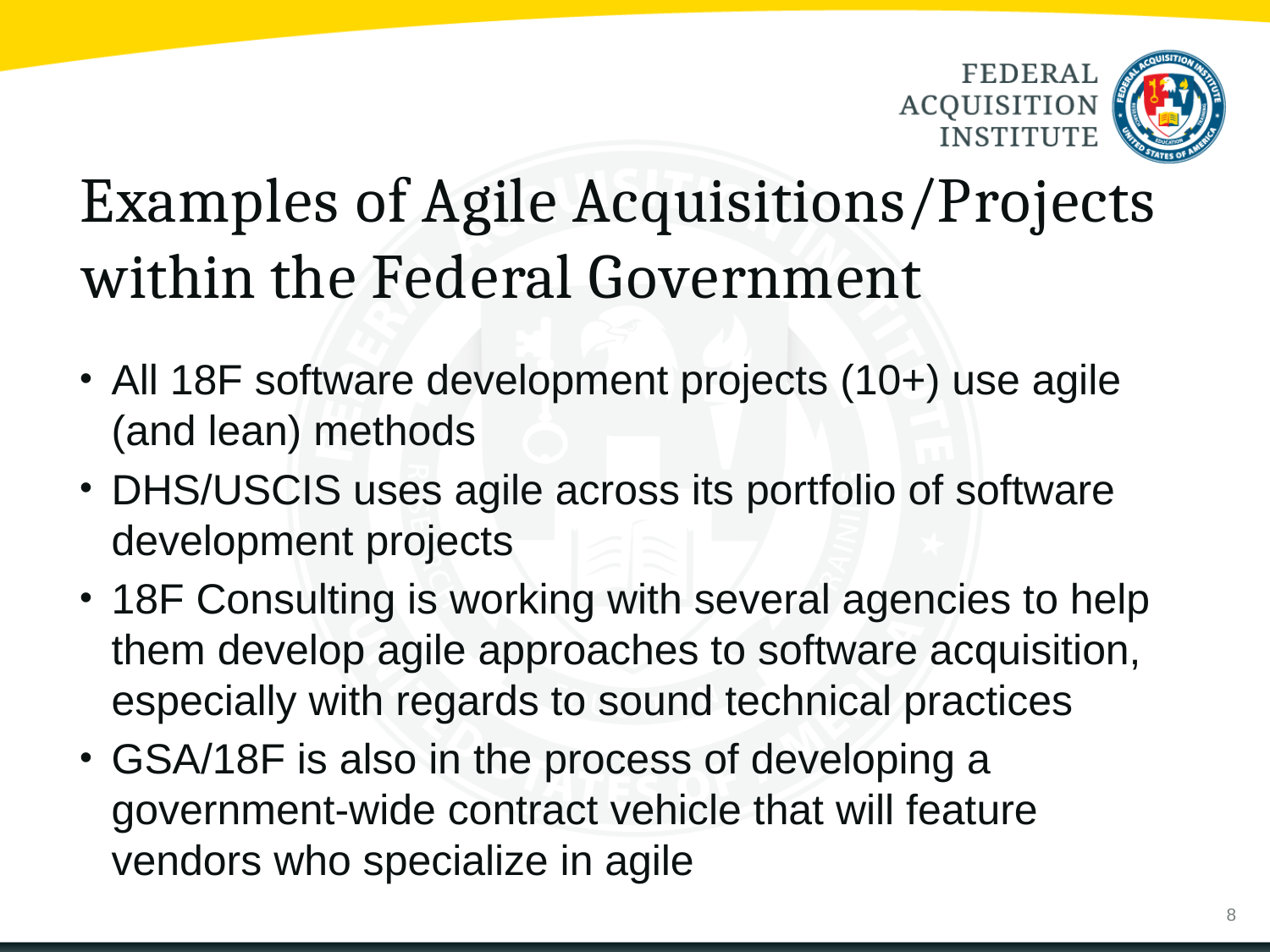

# Examples of Agile Acquisitions/Projects within the Federal Government
All 18F software development projects (10+) use agile (and lean) methods
DHS/USCIS uses agile across its portfolio of software development projects
18F Consulting is working with several agencies to help them develop agile approaches to software acquisition, especially with regards to sound technical practices
GSA/18F is also in the process of developing a government-wide contract vehicle that will feature vendors who specialize in agile
8